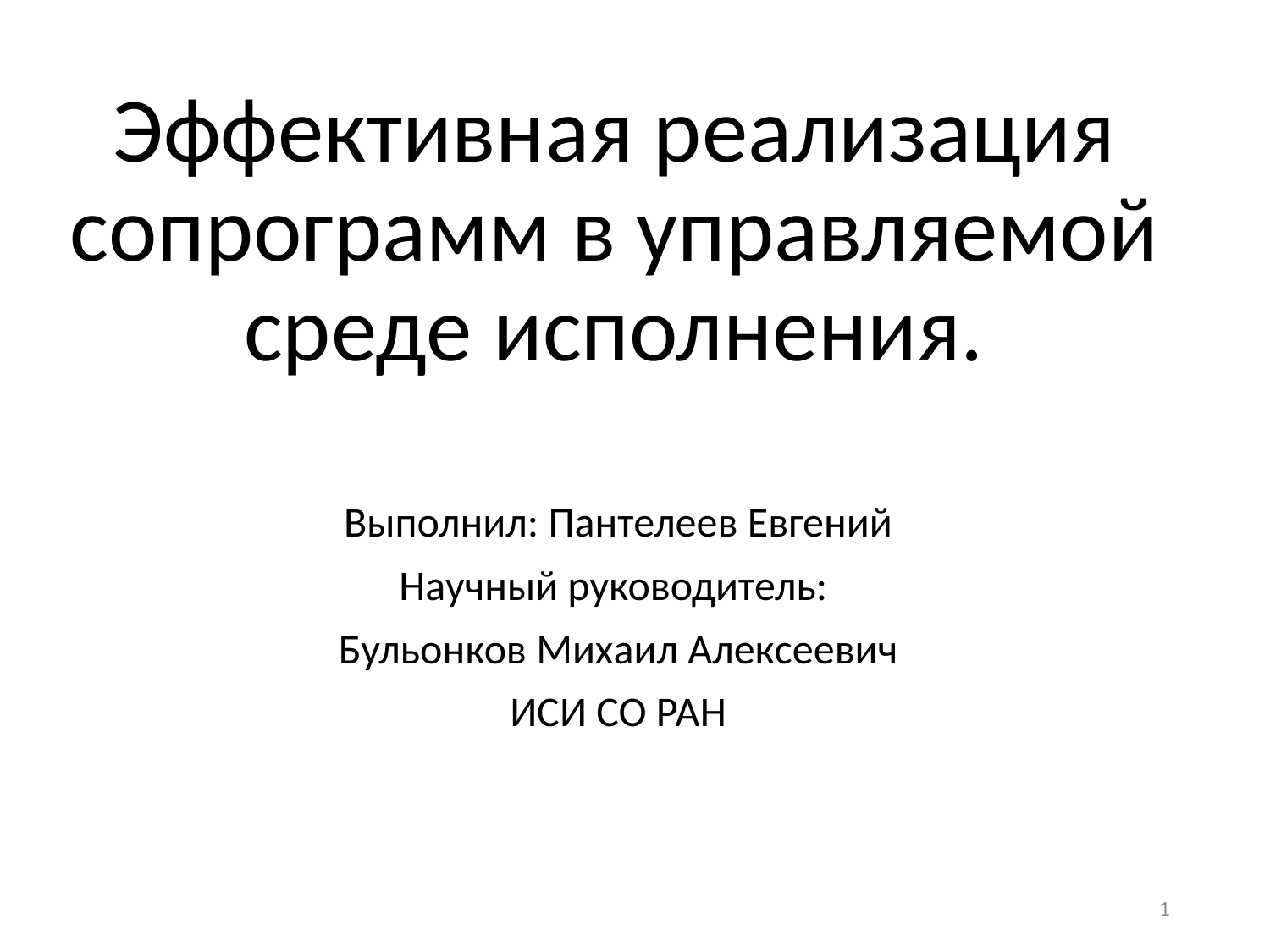

# Эффективная реализация сопрограмм в управляемой среде исполнения.
Выполнил: Пантелеев Евгений
Научный руководитель:
Бульонков Михаил Алексеевич
ИСИ CO РАН
1